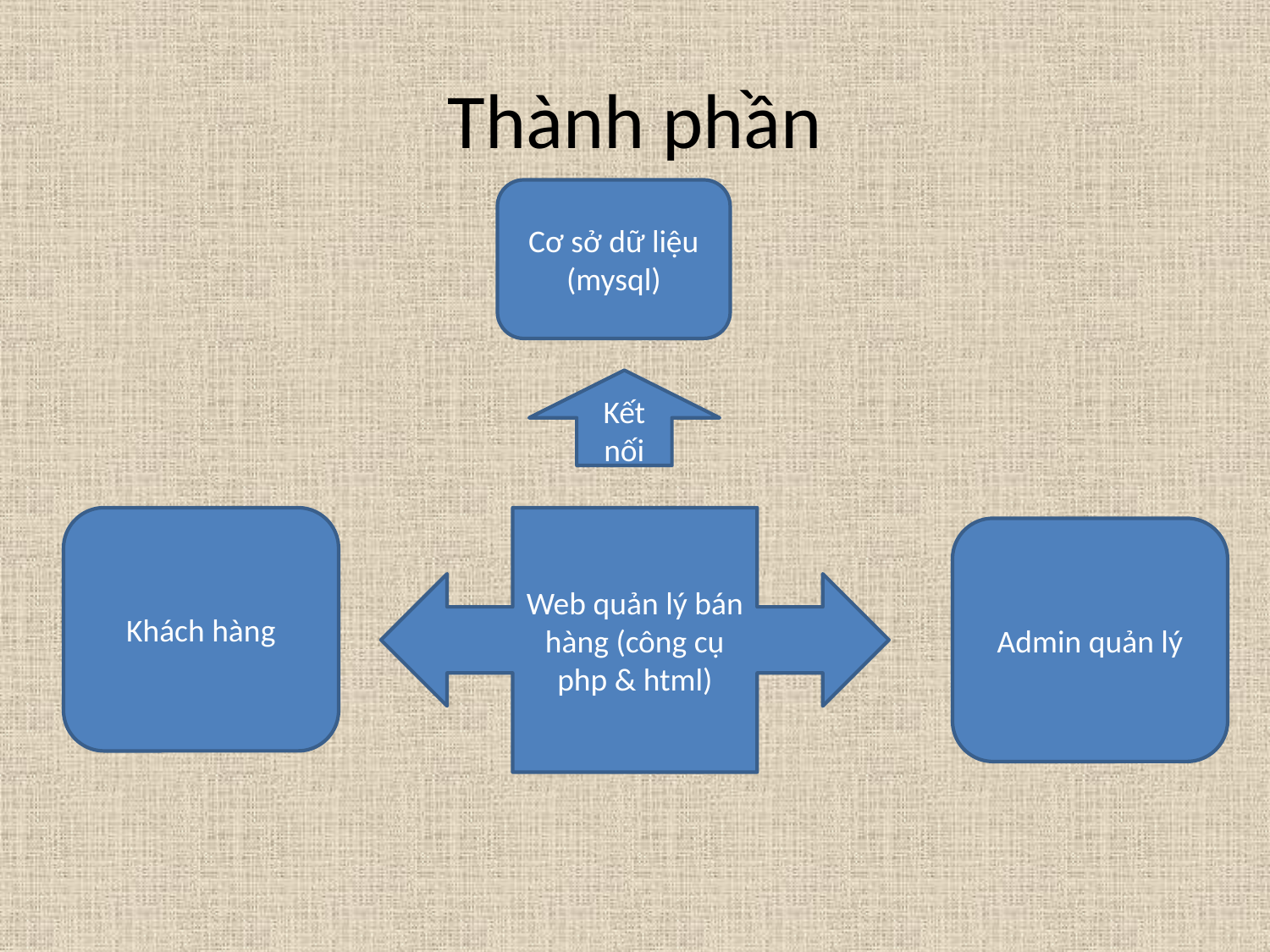

# Thành phần
Cơ sở dữ liệu (mysql)
Kết nối
Khách hàng
Web quản lý bán hàng (công cụ php & html)
Admin quản lý